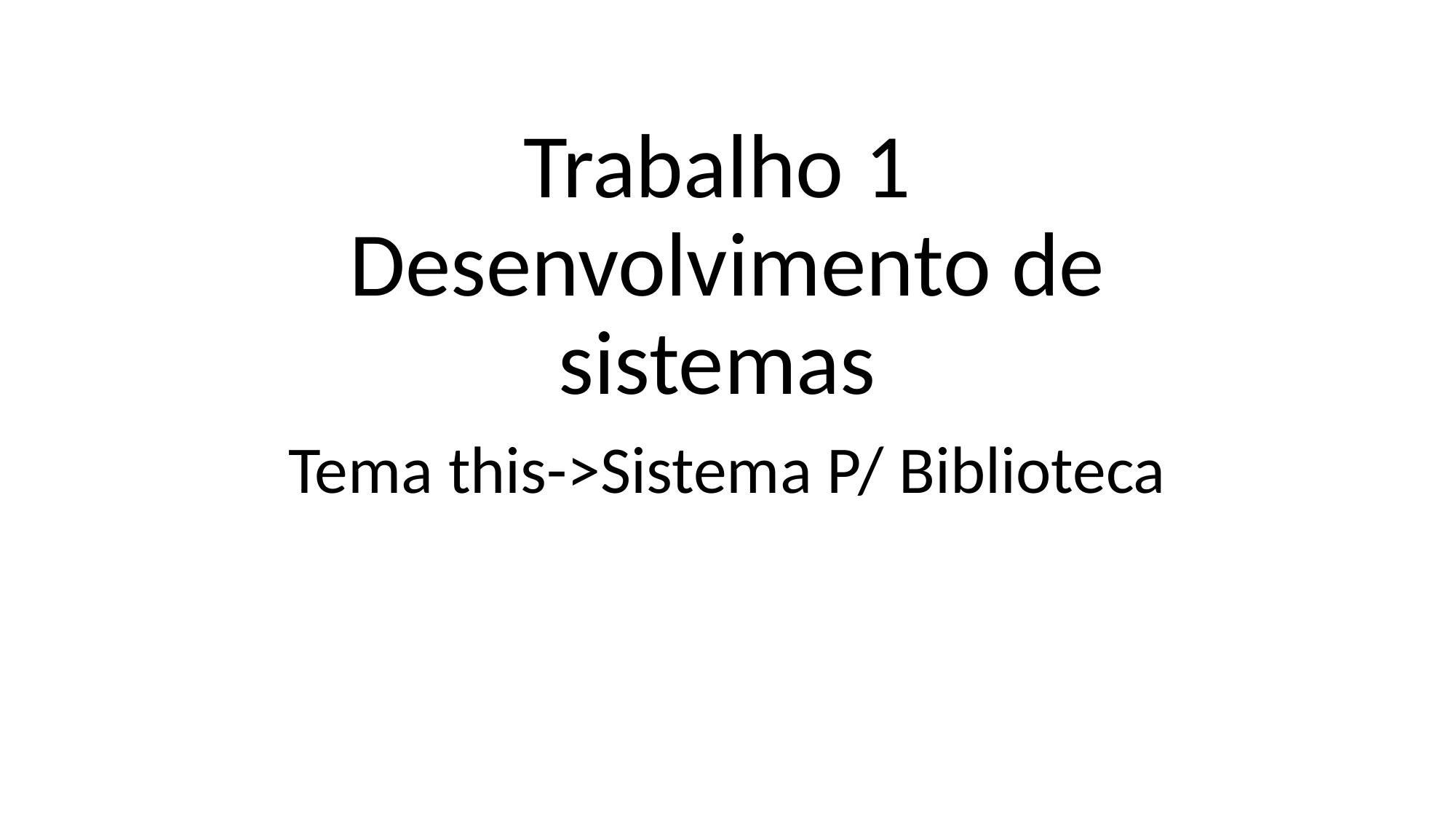

# Trabalho 1 Desenvolvimento de sistemas
Tema this->Sistema P/ Biblioteca